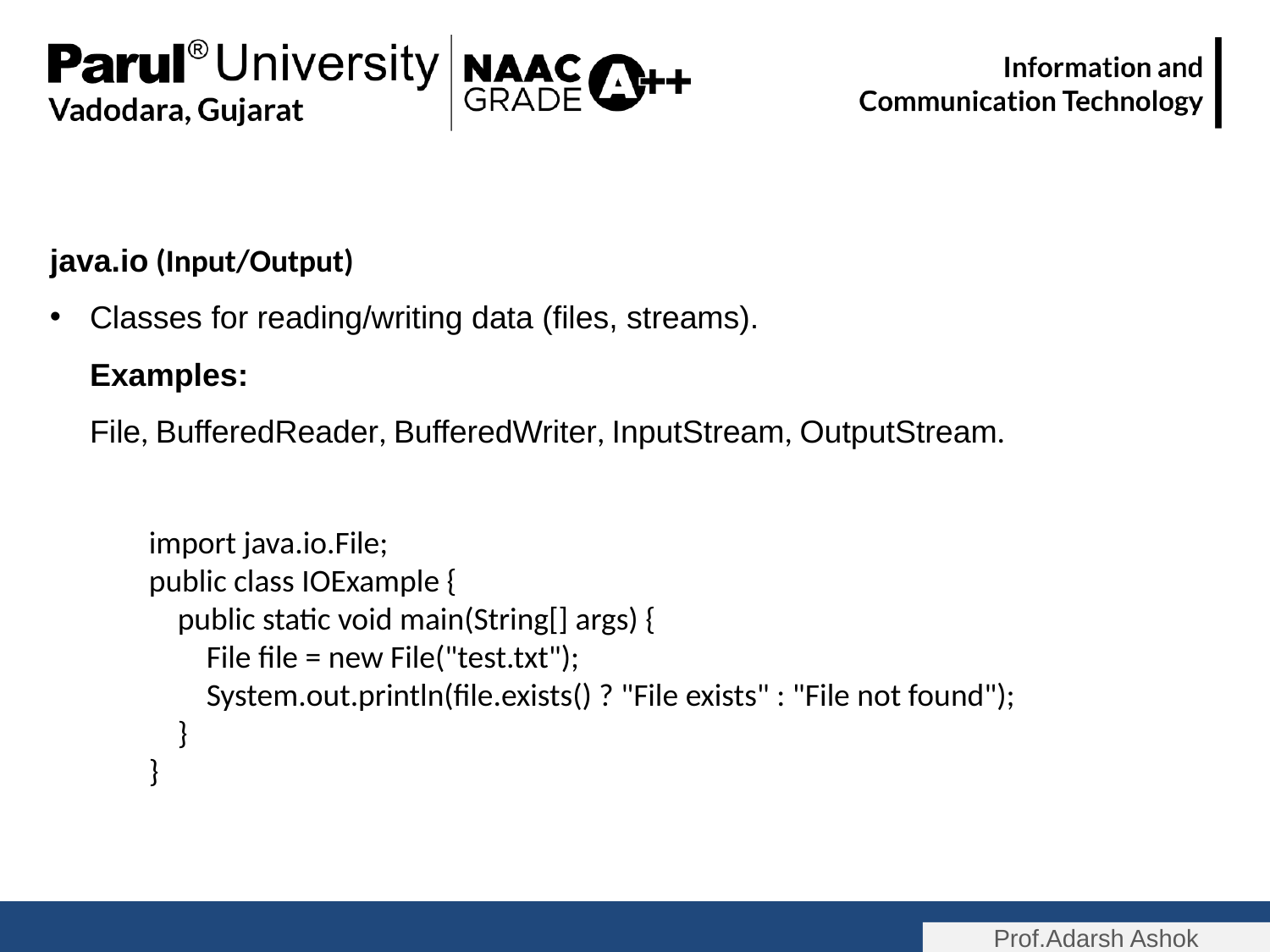

java.io (Input/Output)
Classes for reading/writing data (files, streams).
Examples:
File, BufferedReader, BufferedWriter, InputStream, OutputStream.

import java.io.File;
public class IOExample {
    public static void main(String[] args) {
        File file = new File("test.txt");
        System.out.println(file.exists() ? "File exists" : "File not found");
    }
}
Prof.Adarsh Ashok